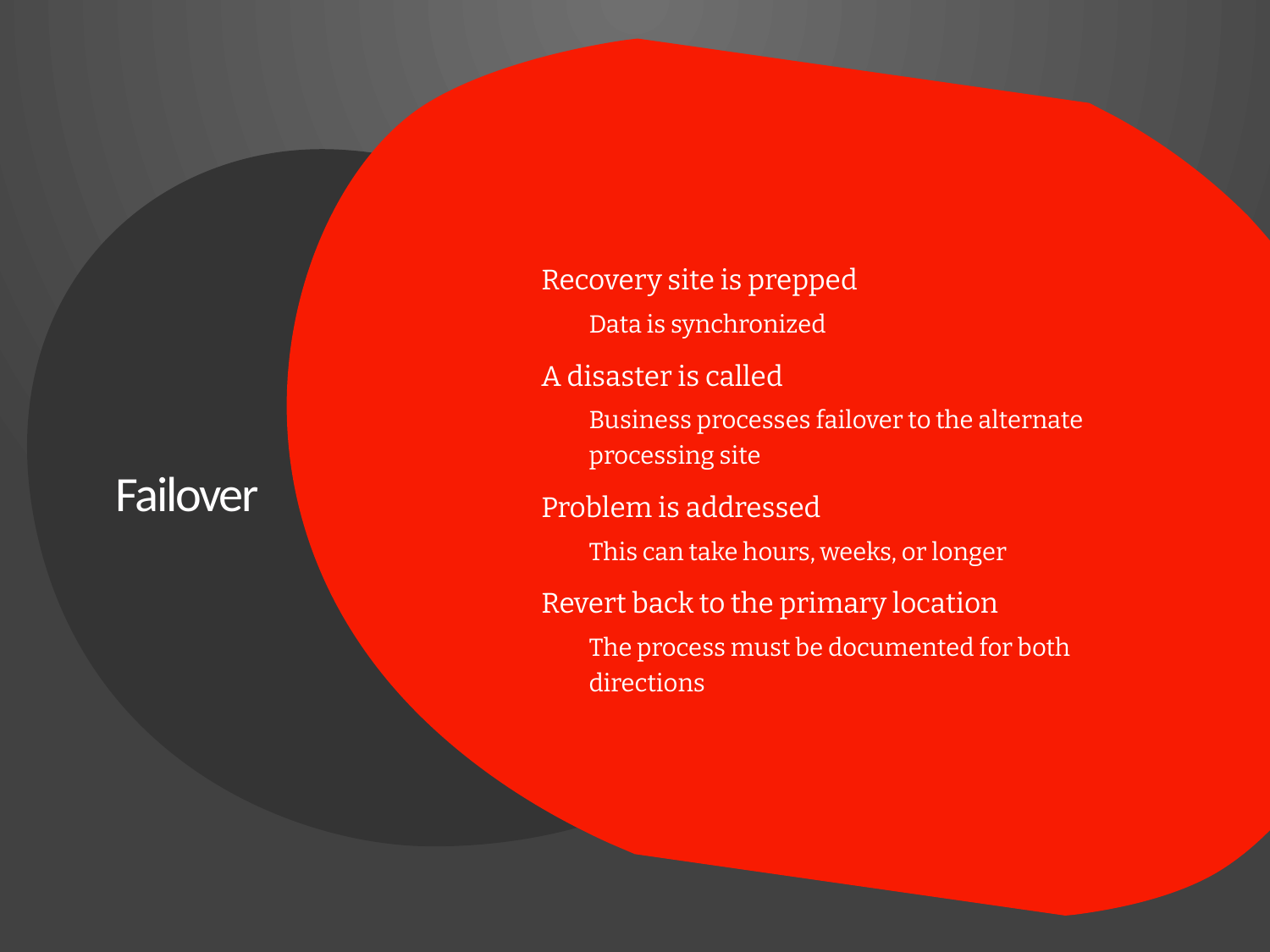

Recovery site is prepped
Data is synchronized
A disaster is called
Business processes failover to the alternate processing site
Problem is addressed
This can take hours, weeks, or longer
Revert back to the primary location
The process must be documented for both directions
# Failover